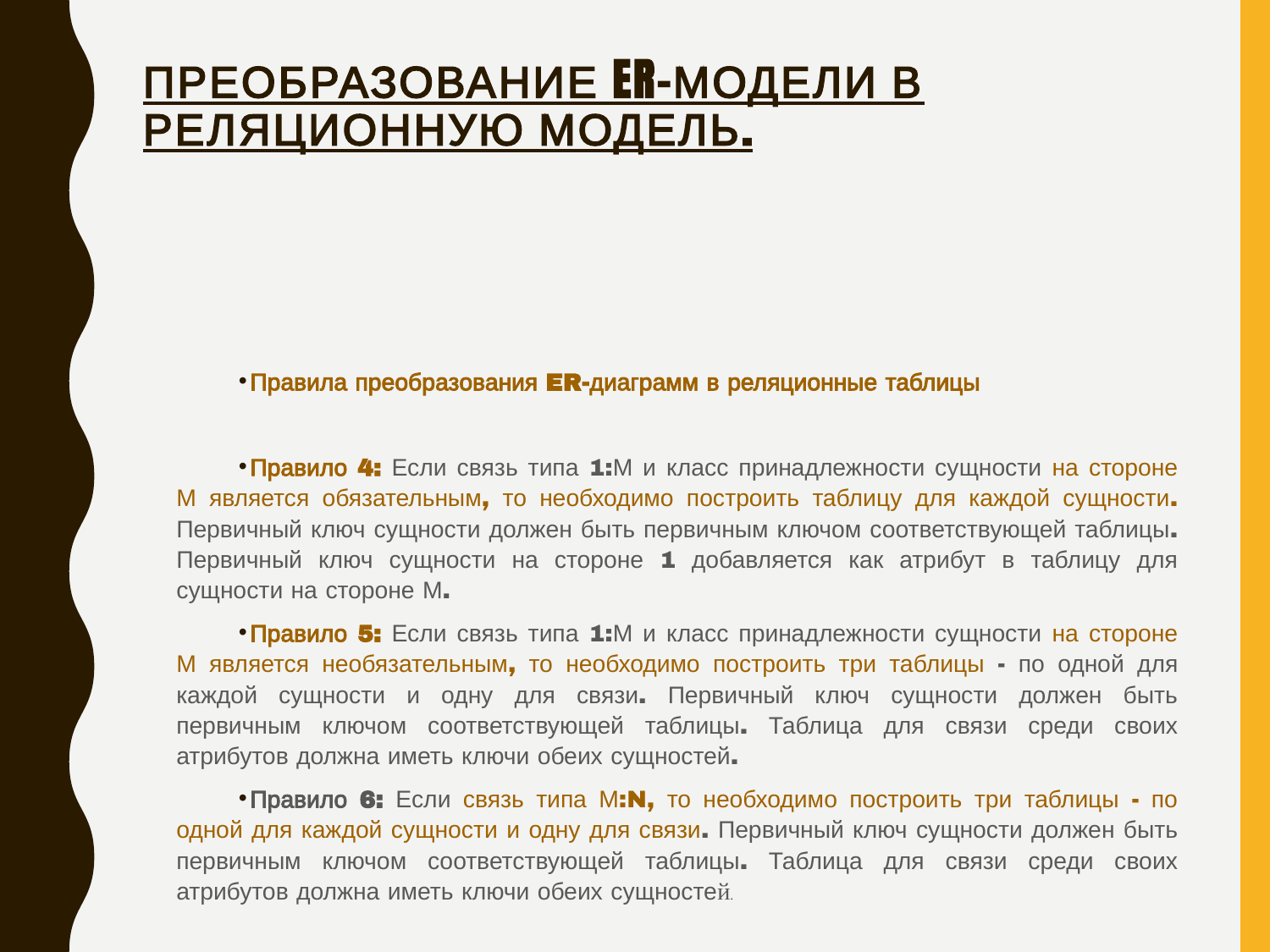

# Преобразование ER-модели в реляционную модель.

Правила преобразования ER-диаграмм в реляционные таблицы

Правило 4: Если связь типа 1:М и класс принадлежности сущности на стороне М является обязательным, то необходимо построить таблицу для каждой сущности. Первичный ключ сущности должен быть первичным ключом соответствующей таблицы. Первичный ключ сущности на стороне 1 добавляется как атрибут в таблицу для сущности на стороне М.
Правило 5: Если связь типа 1:М и класс принадлежности сущности на стороне М является необязательным, то необходимо построить три таблицы - по одной для каждой сущности и одну для связи. Первичный ключ сущности должен быть первичным ключом соответствующей таблицы. Таблица для связи среди своих атрибутов должна иметь ключи обеих сущностей.
Правило 6: Если связь типа М:N, то необходимо построить три таблицы - по одной для каждой сущности и одну для связи. Первичный ключ сущности должен быть первичным ключом соответствующей таблицы. Таблица для связи среди своих атрибутов должна иметь ключи обеих сущностей.